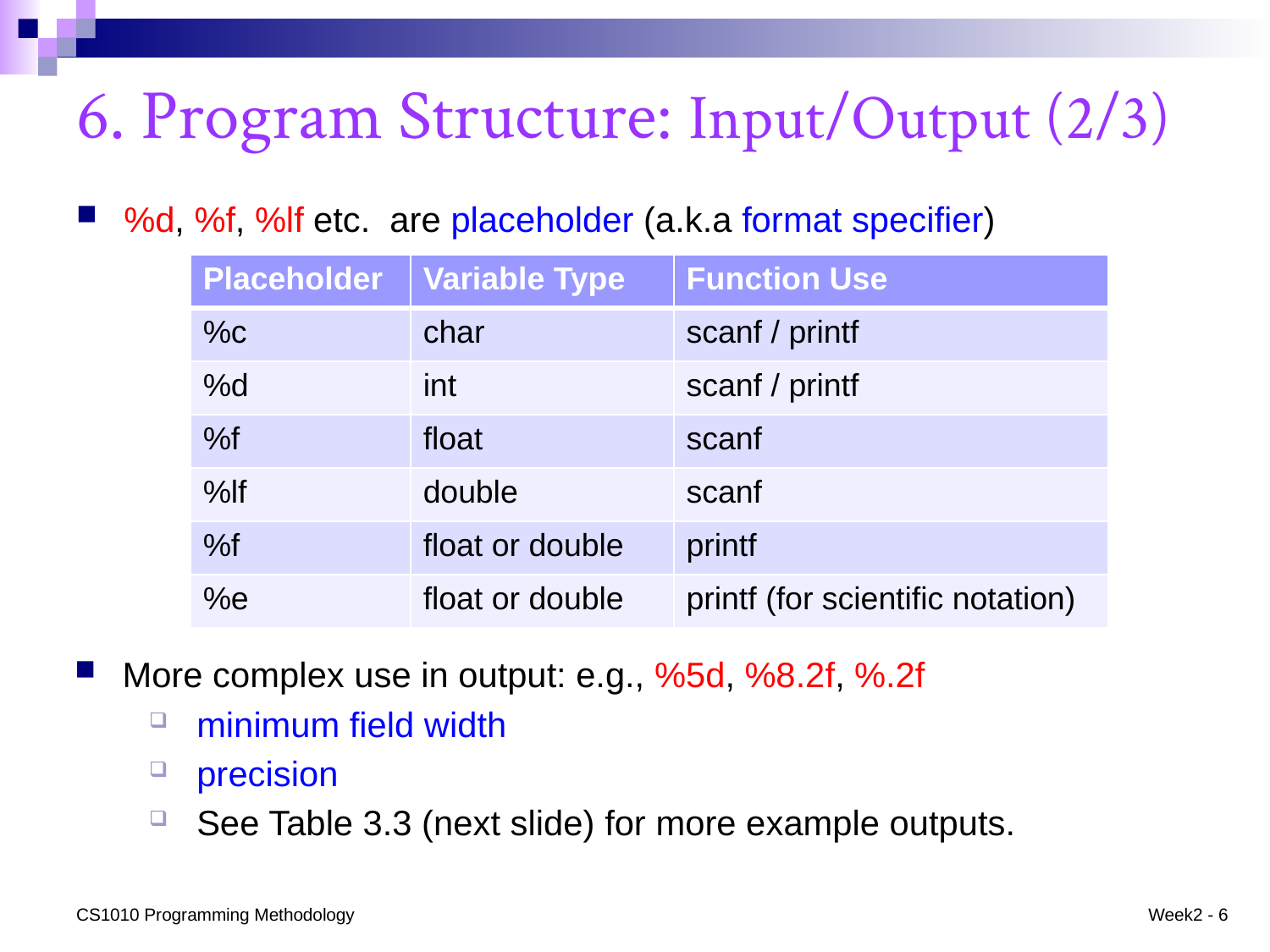

# 6. Program Structure: Input/Output (2/3)
%d, %f, %lf etc.  are placeholder (a.k.a format specifier)
| Placeholder | Variable Type | Function Use |
| --- | --- | --- |
| %c | char | scanf / printf |
| %d | int | scanf / printf |
| %f | float | scanf |
| %lf | double | scanf |
| %f | float or double | printf |
| %e | float or double | printf (for scientific notation) |
More complex use in output: e.g., %5d, %8.2f, %.2f
minimum field width
precision
See Table 3.3 (next slide) for more example outputs.
CS1010 Programming Methodology
Week2 - 6